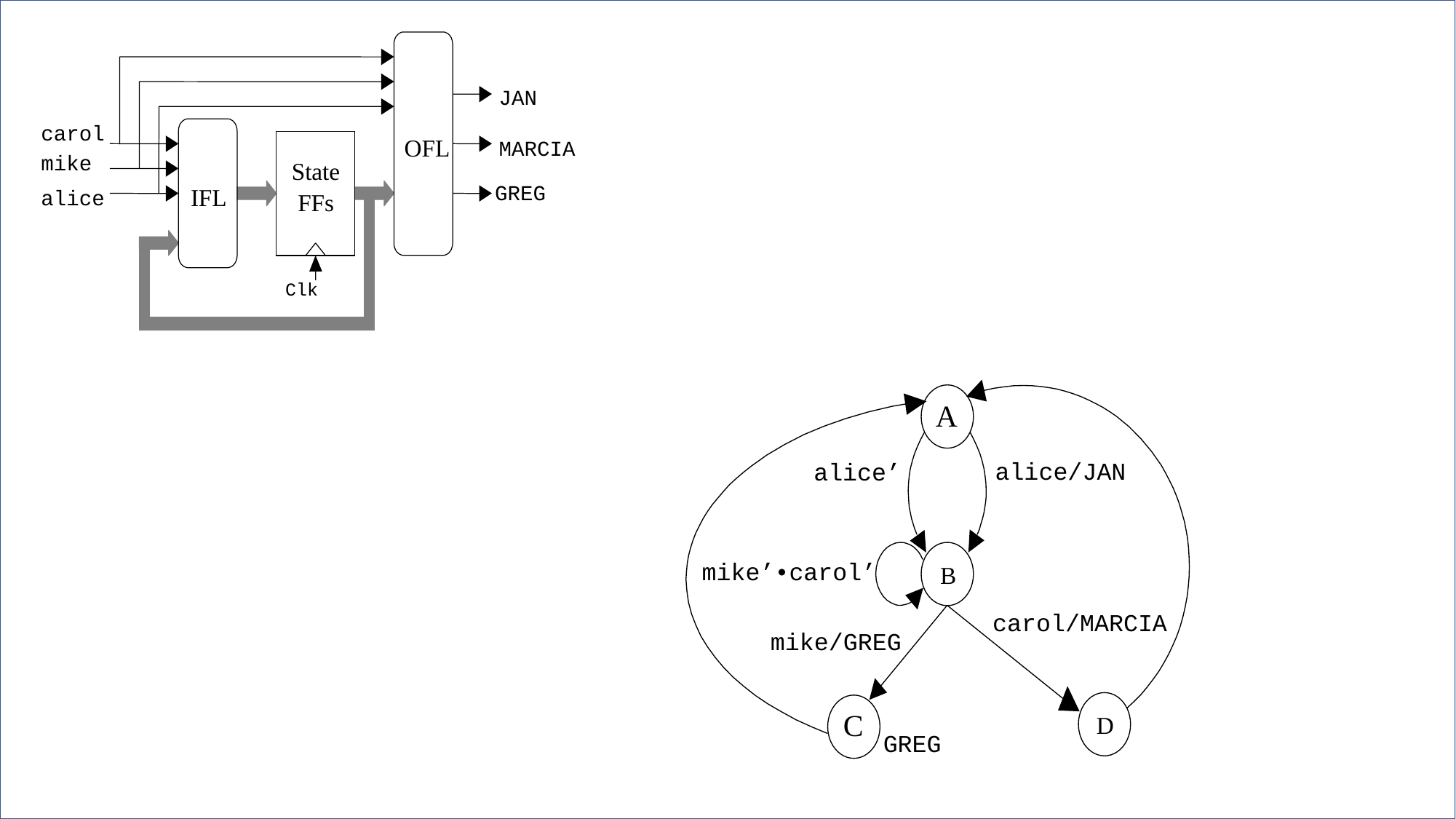

JAN

carol

OFL
MARCIA

mike
State

GREG

IFL
alice

FFs

Clk

A

alice/JAN

alice’

mike’•carol’
B

carol/MARCIA
mike/GREG

C
D
GREG